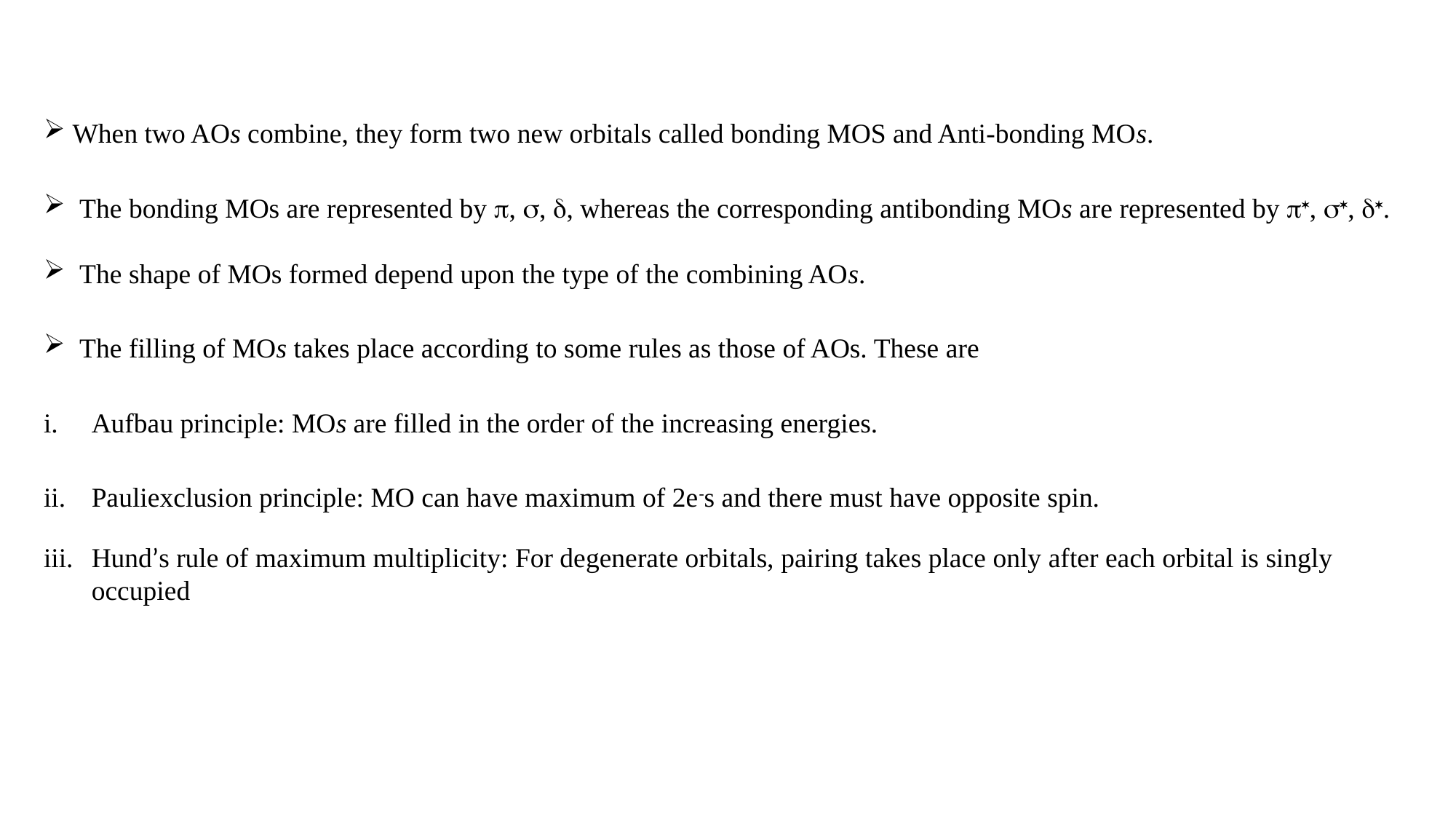

When two AOs combine, they form two new orbitals called bonding MOS and Anti-bonding MOs.
  The bonding MOs are represented by π, σ, δ, whereas the corresponding antibonding MOs are represented by π∗, σ∗, δ∗.
  The shape of MOs formed depend upon the type of the combining AOs.
  The filling of MOs takes place according to some rules as those of AOs. These are
Aufbau principle: MOs are filled in the order of the increasing energies.
Pauliexclusion principle: MO can have maximum of 2e-s and there must have opposite spin.
Hund’s rule of maximum multiplicity: For degenerate orbitals, pairing takes place only after each orbital is singly occupied